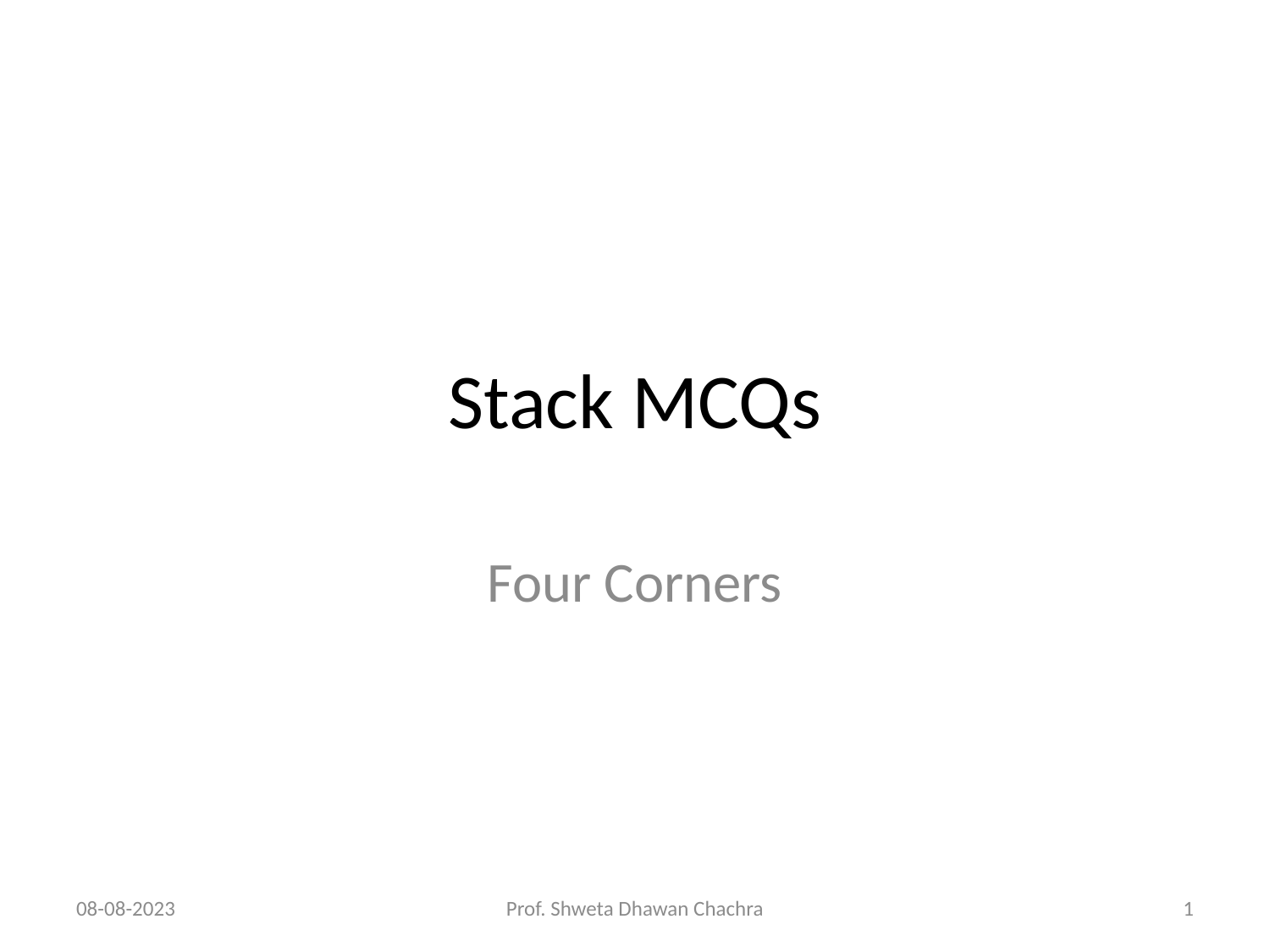

# Stack MCQs
Four Corners
08-08-2023
Prof. Shweta Dhawan Chachra
1